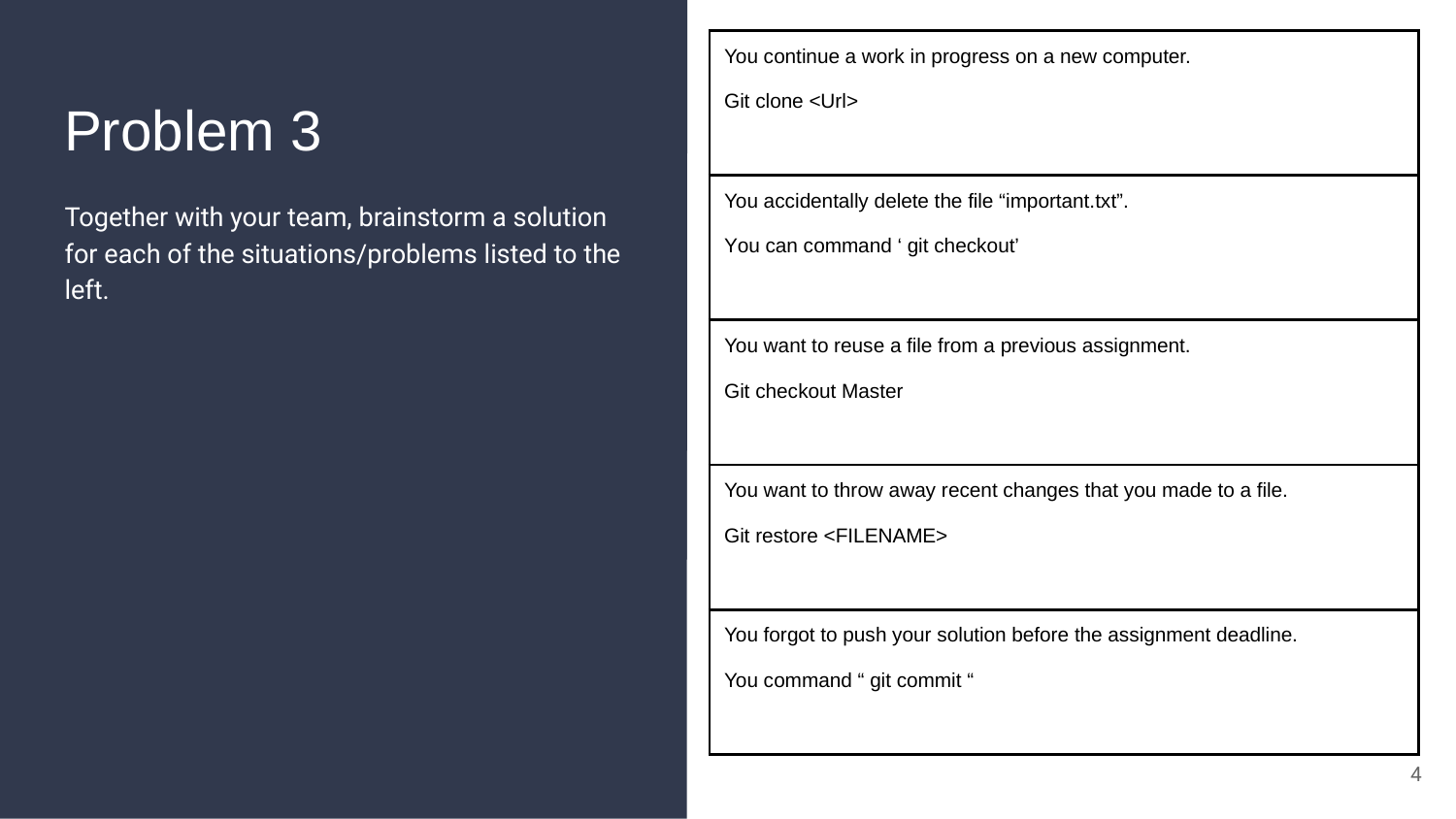

| You continue a work in progress on a new computer. Git clone <Url> |
| --- |
| You accidentally delete the file “important.txt”. You can command ‘ git checkout’ |
| You want to reuse a file from a previous assignment. Git checkout Master |
| You want to throw away recent changes that you made to a file. Git restore <FILENAME> |
| You forgot to push your solution before the assignment deadline. You command “ git commit “ |
# Problem 3
Together with your team, brainstorm a solution for each of the situations/problems listed to the left.
4